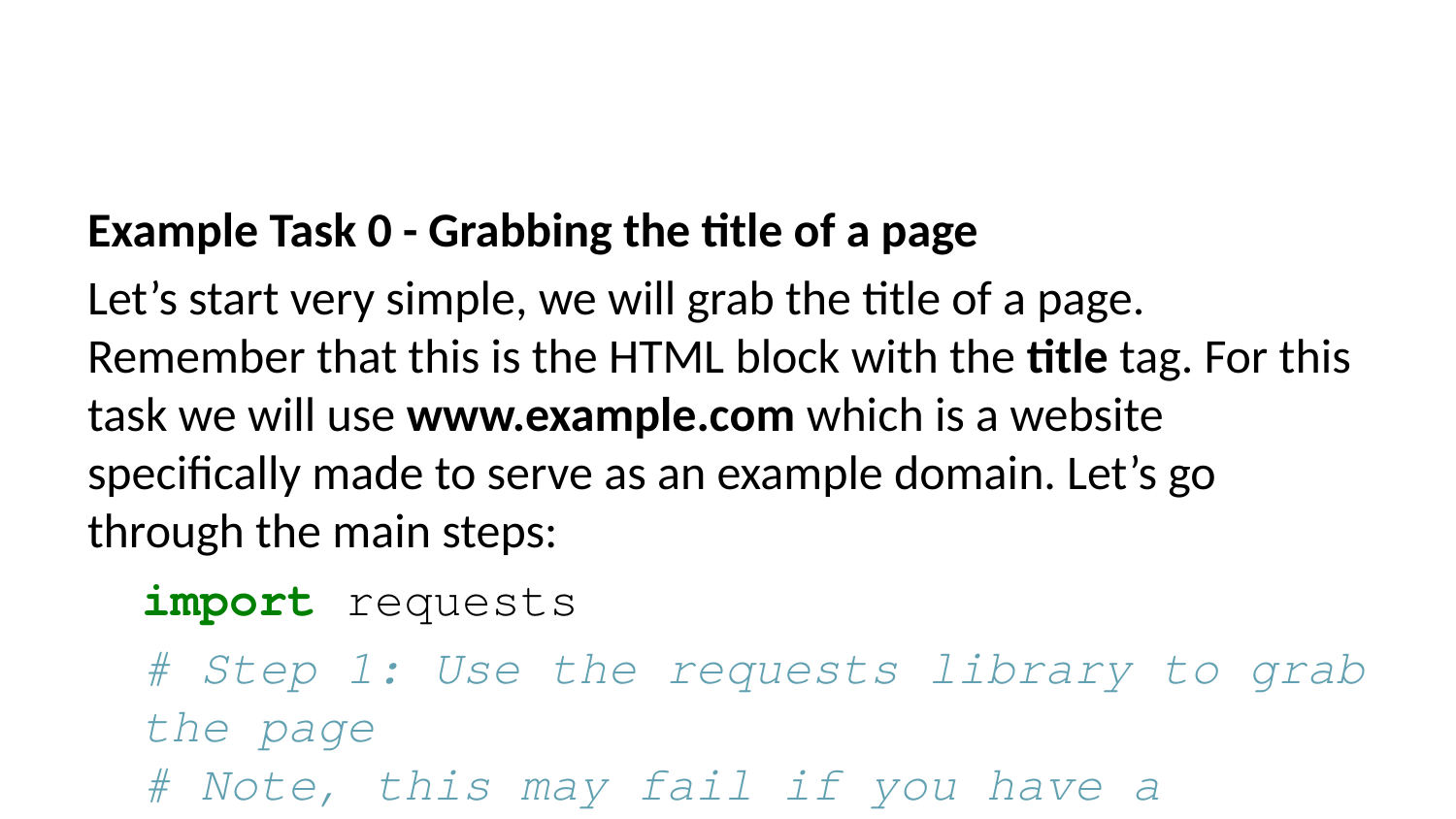

Example Task 0 - Grabbing the title of a page
Let’s start very simple, we will grab the title of a page. Remember that this is the HTML block with the title tag. For this task we will use www.example.com which is a website specifically made to serve as an example domain. Let’s go through the main steps:
import requests
# Step 1: Use the requests library to grab the page # Note, this may fail if you have a firewall blocking Python/Jupyter # Note sometimes you need to run this twice if it fails the first time res = requests.get("http://www.example.com")
This object is a requests.models.Response object and it actually contains the information from the website, for example:
type(res)
requests.models.Response
res.text
'<!doctype html>\n<html>\n<head>\n    <title>Example Domain</title>\n\n    <meta charset="utf-8" />\n    <meta http-equiv="Content-type" content="text/html; charset=utf-8" />\n    <meta name="viewport" content="width=device-width, initial-scale=1" />\n    <style type="text/css">\n    body {\n        background-color: #f0f0f2;\n        margin: 0;\n        padding: 0;\n        font-family: -apple-system, system-ui, BlinkMacSystemFont, "Segoe UI", "Open Sans", "Helvetica Neue", Helvetica, Arial, sans-serif;\n        \n    }\n    div {\n        width: 600px;\n        margin: 5em auto;\n        padding: 2em;\n        background-color: #fdfdff;\n        border-radius: 0.5em;\n        box-shadow: 2px 3px 7px 2px rgba(0,0,0,0.02);\n    }\n    a:link, a:visited {\n        color: #38488f;\n        text-decoration: none;\n    }\n    @media (max-width: 700px) {\n        div {\n            margin: 0 auto;\n            width: auto;\n        }\n    }\n    </style>    \n</head>\n\n<body>\n<div>\n    <h1>Example Domain</h1>\n    <p>This domain is for use in illustrative examples in documents. You may use this\n    domain in literature without prior coordination or asking for permission.</p>\n    <p><a href="https://www.iana.org/domains/example">More information...</a></p>\n</div>\n</body>\n</html>\n'